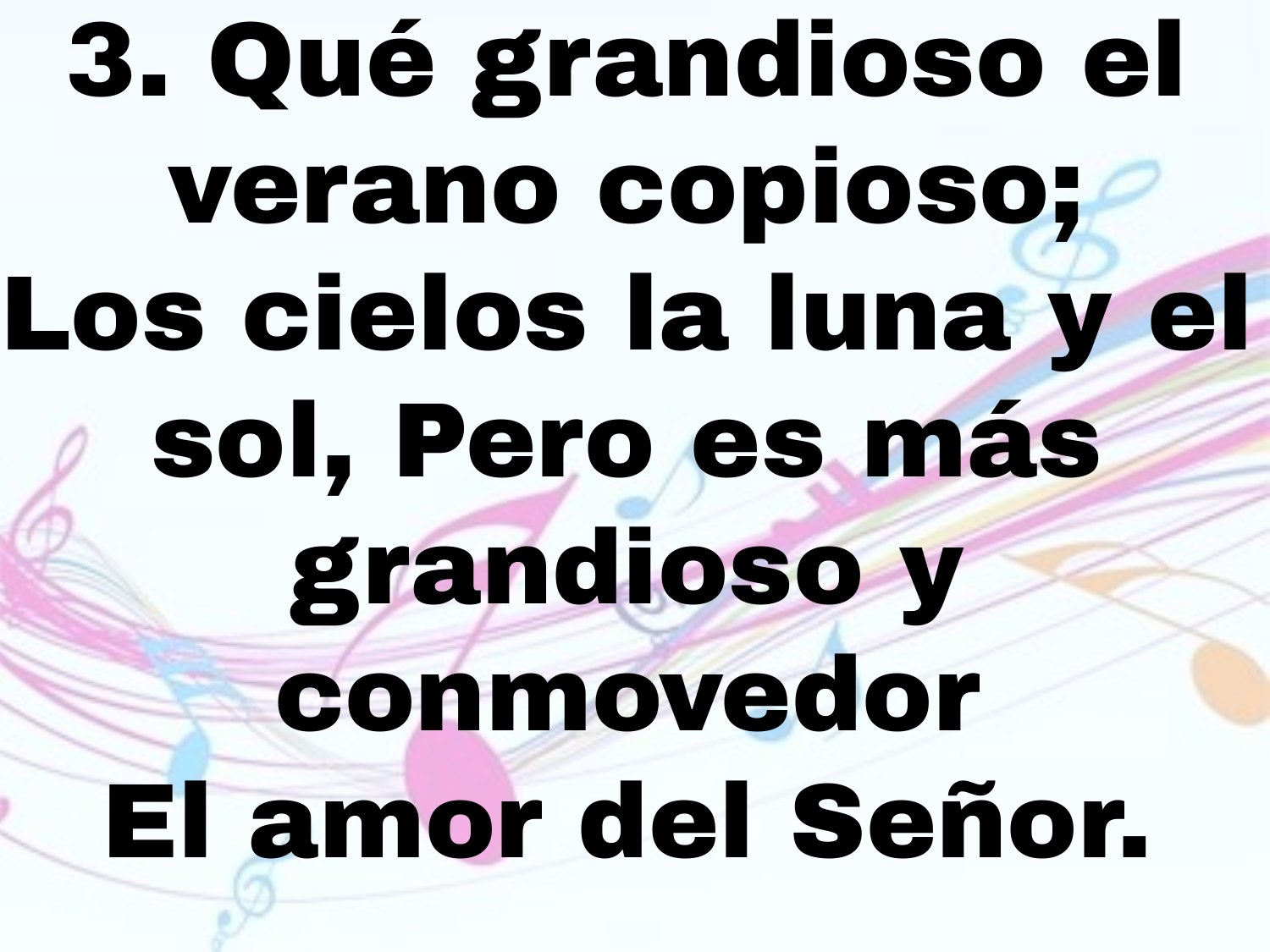

3. Qué grandioso el verano copioso;
Los cielos la luna y el sol, Pero es más grandioso y conmovedor
El amor del Señor.